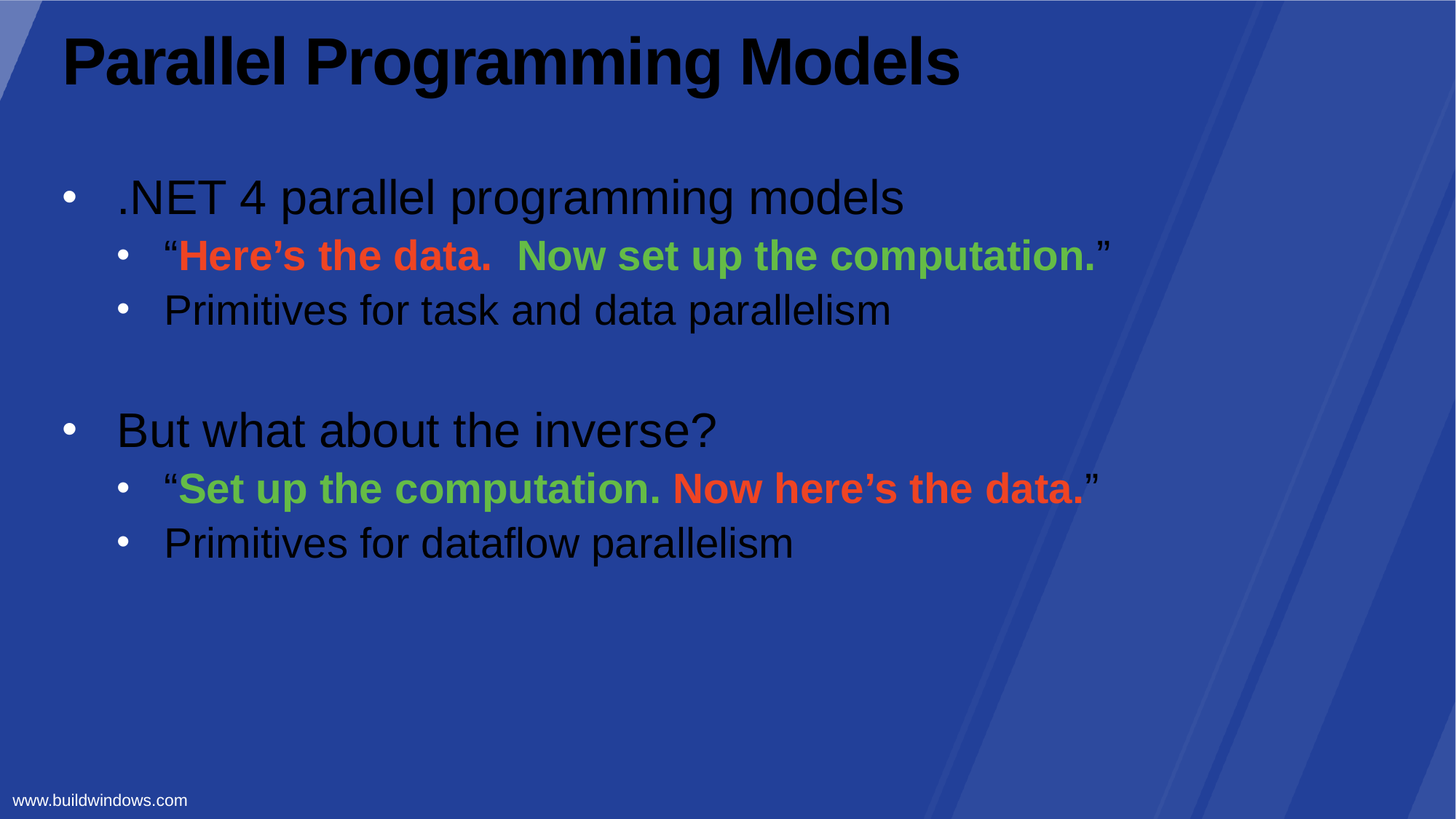

# Parallel Programming Models
.NET 4 parallel programming models
“Here’s the data.  Now set up the computation.”
Primitives for task and data parallelism

But what about the inverse?
“Set up the computation. Now here’s the data.”
Primitives for dataflow parallelism